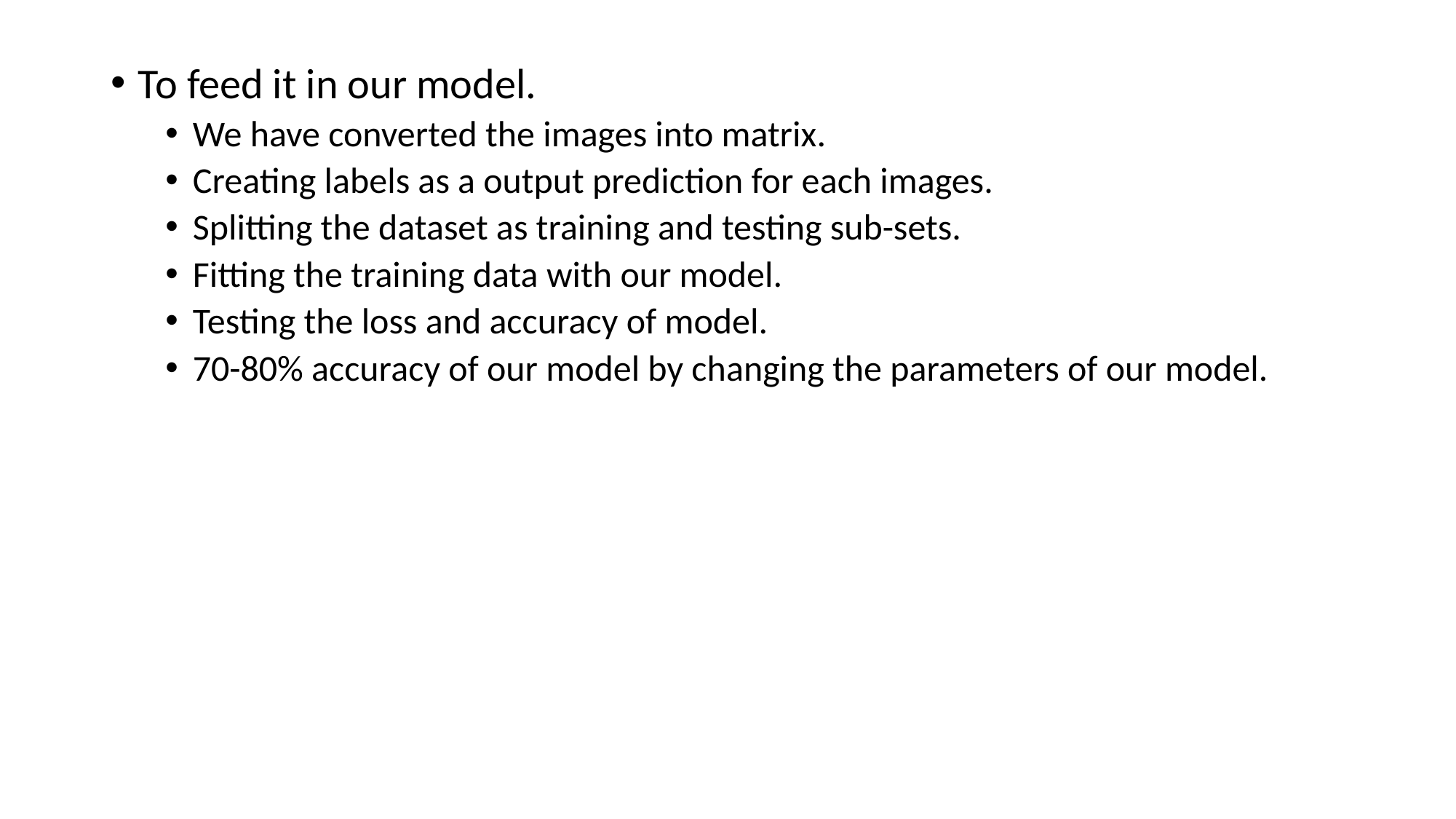

To feed it in our model.
We have converted the images into matrix.
Creating labels as a output prediction for each images.
Splitting the dataset as training and testing sub-sets.
Fitting the training data with our model.
Testing the loss and accuracy of model.
70-80% accuracy of our model by changing the parameters of our model.